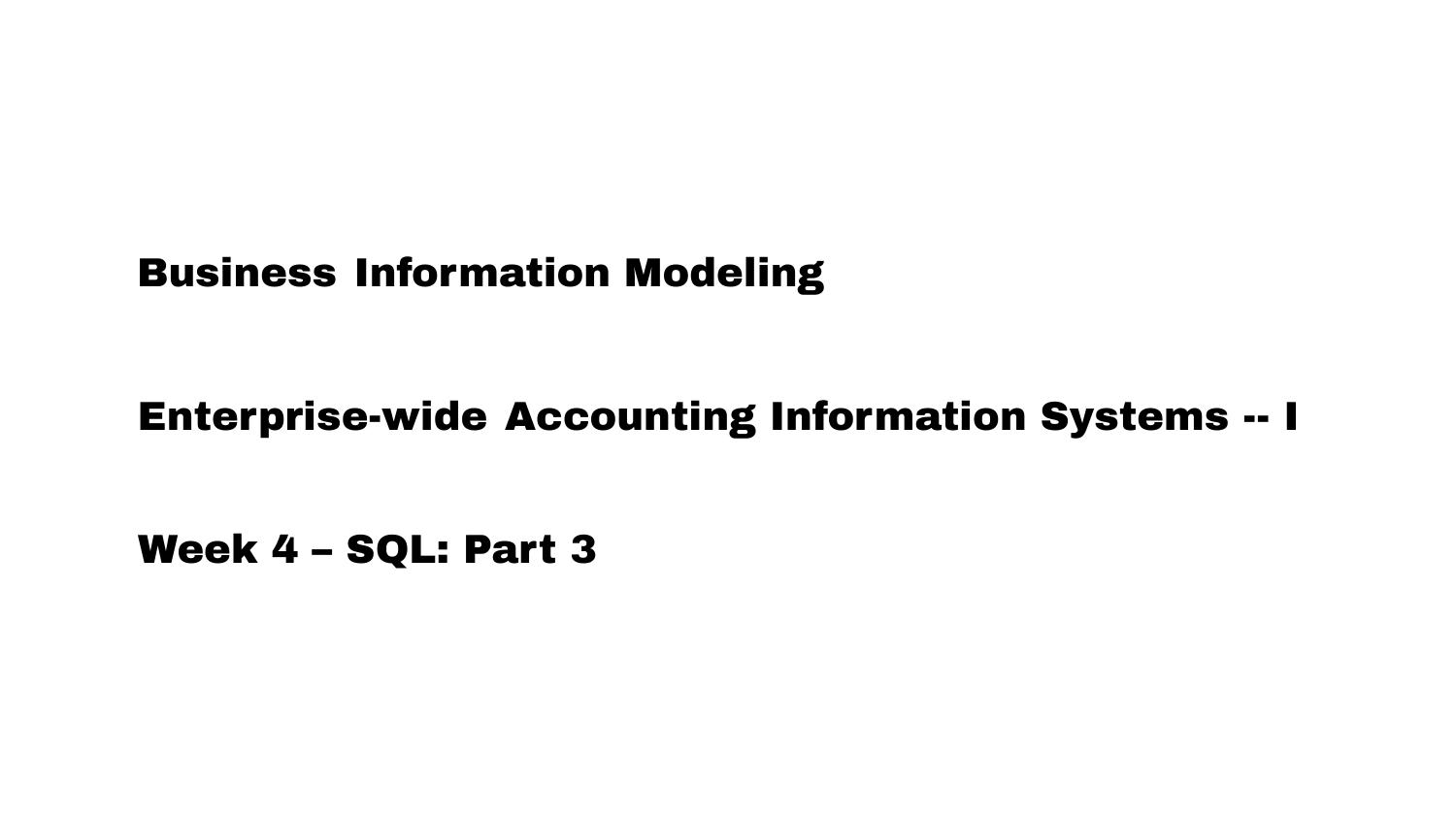

Information Modeling
Business
Enterprise-wide
Accounting Information Systems -- I

Week 4 – SQL: Part 3